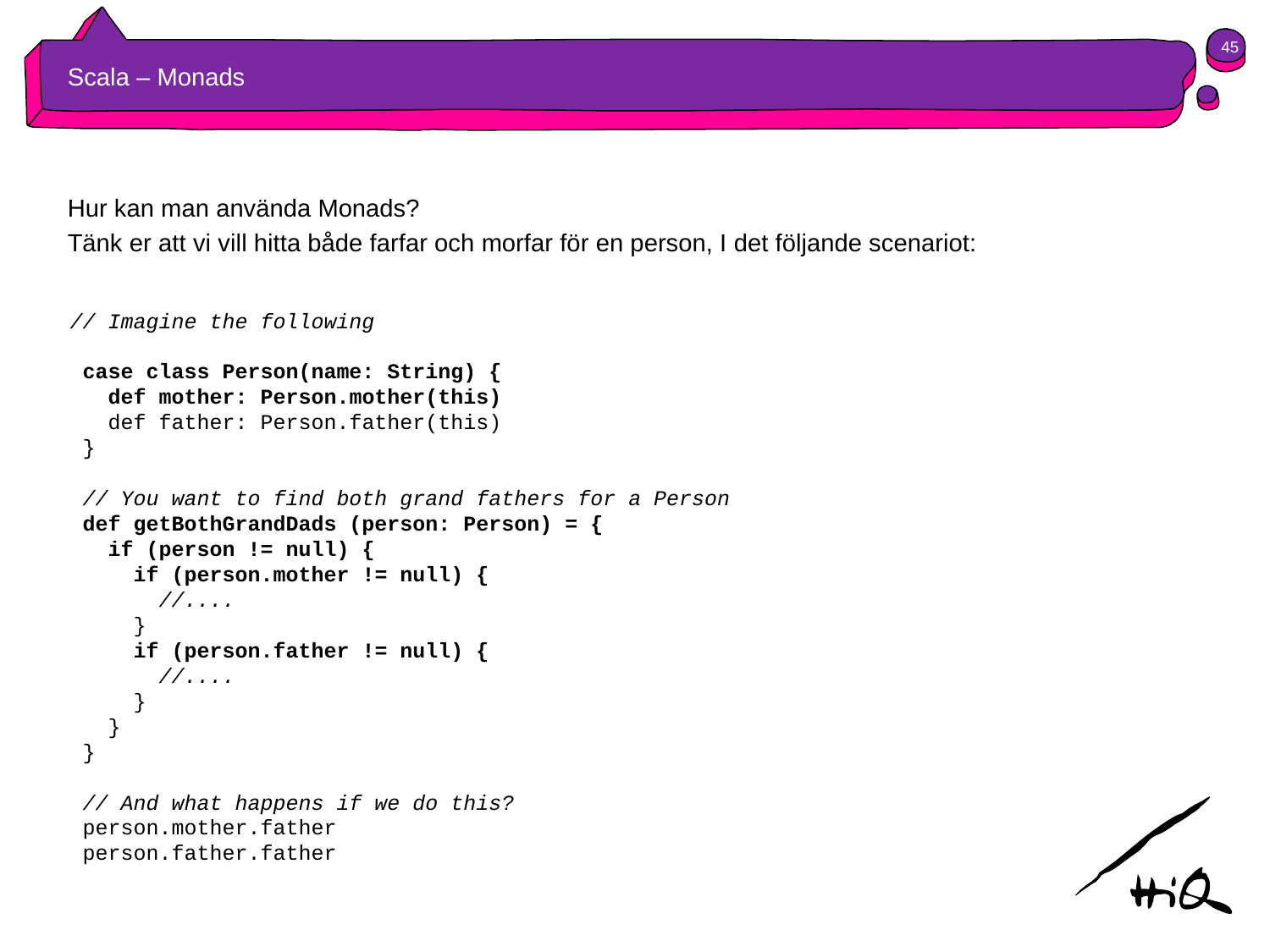

45
# Scala – Monads
Hur kan man använda Monads?
Tänk er att vi vill hitta både farfar och morfar för en person, I det följande scenariot:

 // Imagine the following

  case class Person(name: String) {
    def mother: Person.mother(this)
    def father: Person.father(this)
  }

  // You want to find both grand fathers for a Person
  def getBothGrandDads (person: Person) = {
    if (person != null) {
      if (person.mother != null) {
        //....
      }
      if (person.father != null) {
        //....
      }
    }
  }

  // And what happens if we do this?
  person.mother.father
  person.father.father